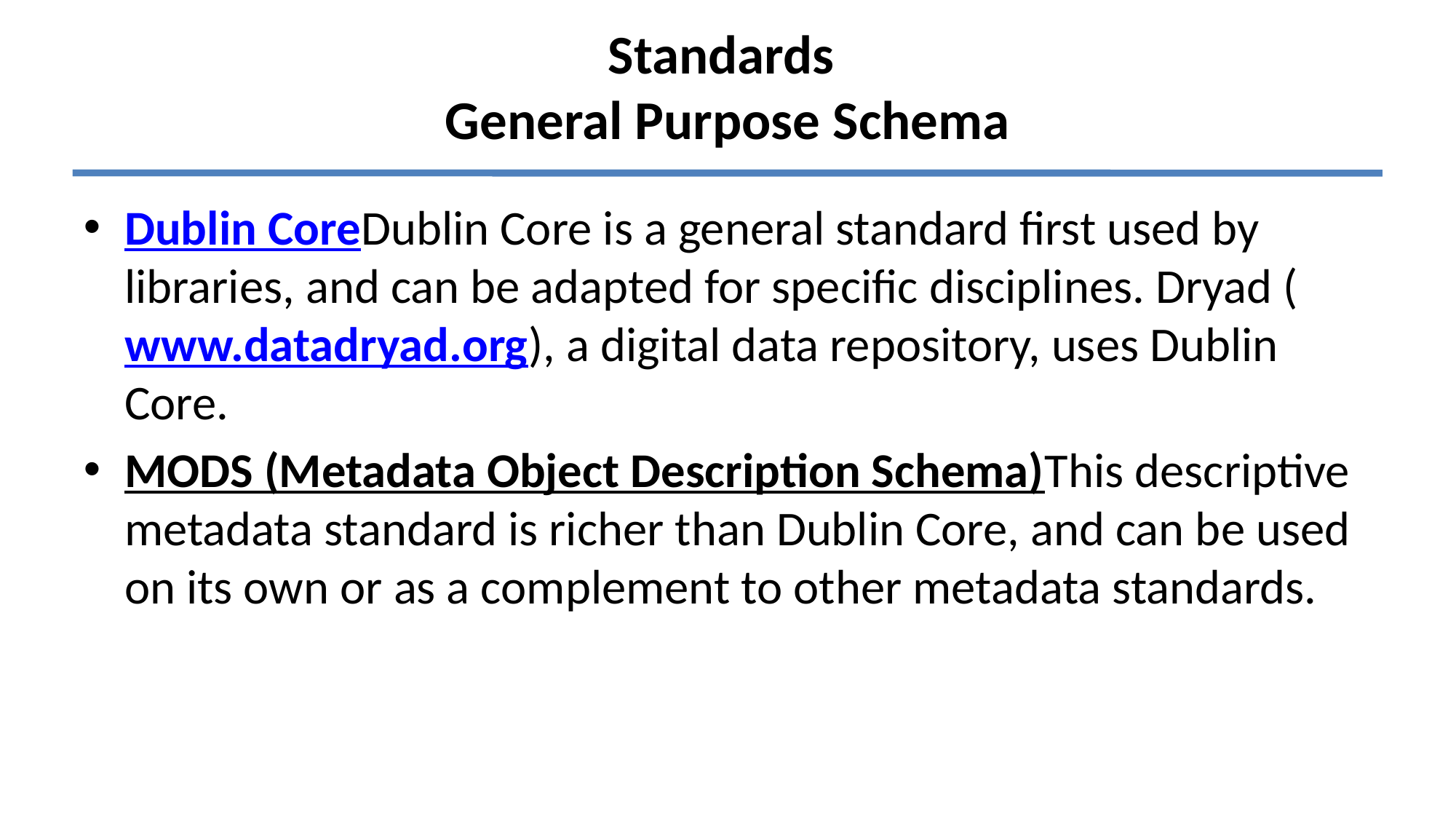

# Standards General Purpose Schema
Dublin CoreDublin Core is a general standard first used by libraries, and can be adapted for specific disciplines. Dryad (www.datadryad.org), a digital data repository, uses Dublin Core.
MODS (Metadata Object Description Schema)This descriptive metadata standard is richer than Dublin Core, and can be used on its own or as a complement to other metadata standards.